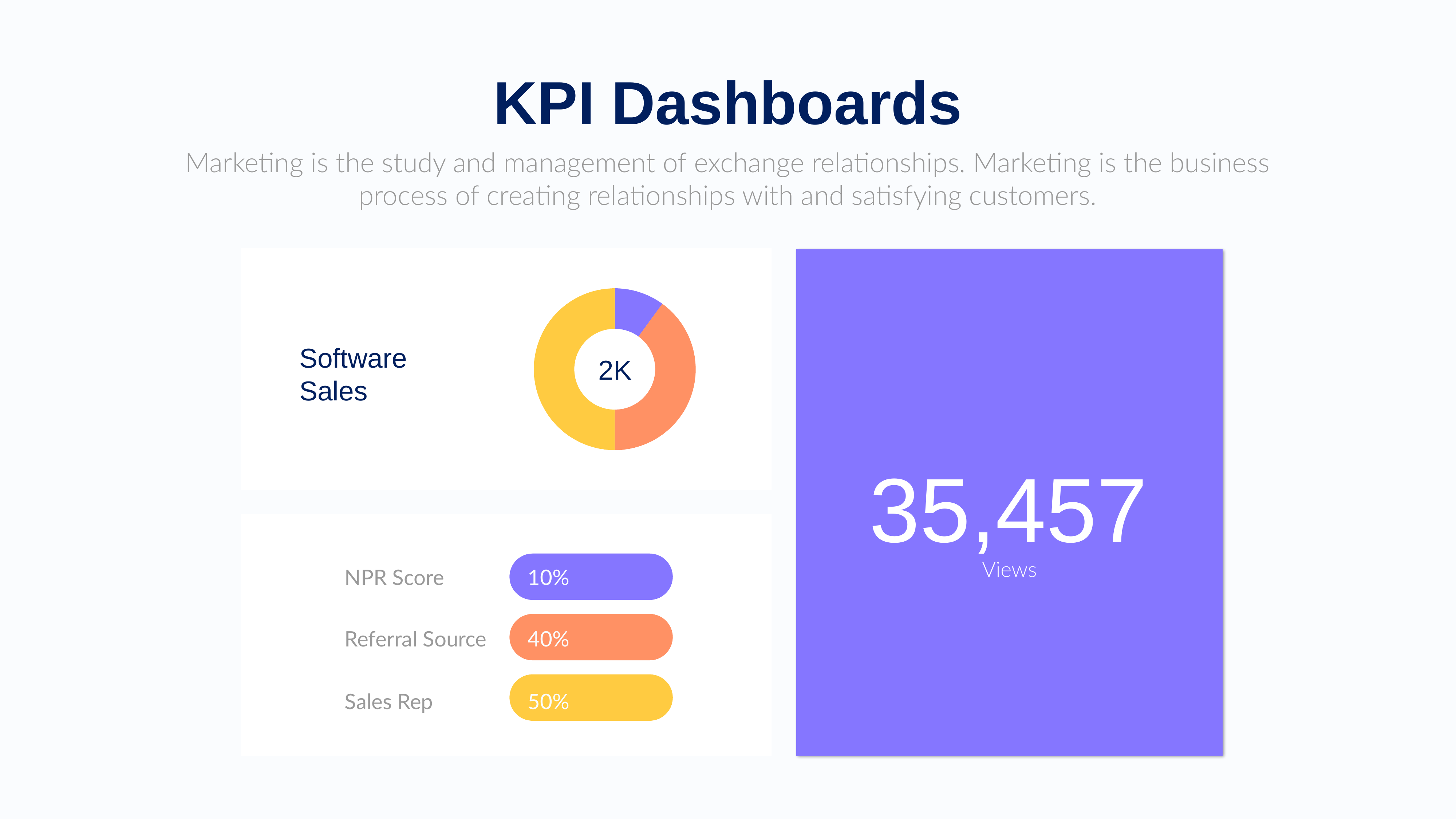

KPI Dashboards
Marketing is the study and management of exchange relationships. Marketing is the business process of creating relationships with and satisfying customers.

### Chart

| Category | Sales |
|---|---|
| 1st Qtr | 1.0 |
| 2nd Qtr | 4.0 |
2K
Software
Sales
35,457
Views

10%
NPR Score

40%
Referral Source

Sales Rep
50%